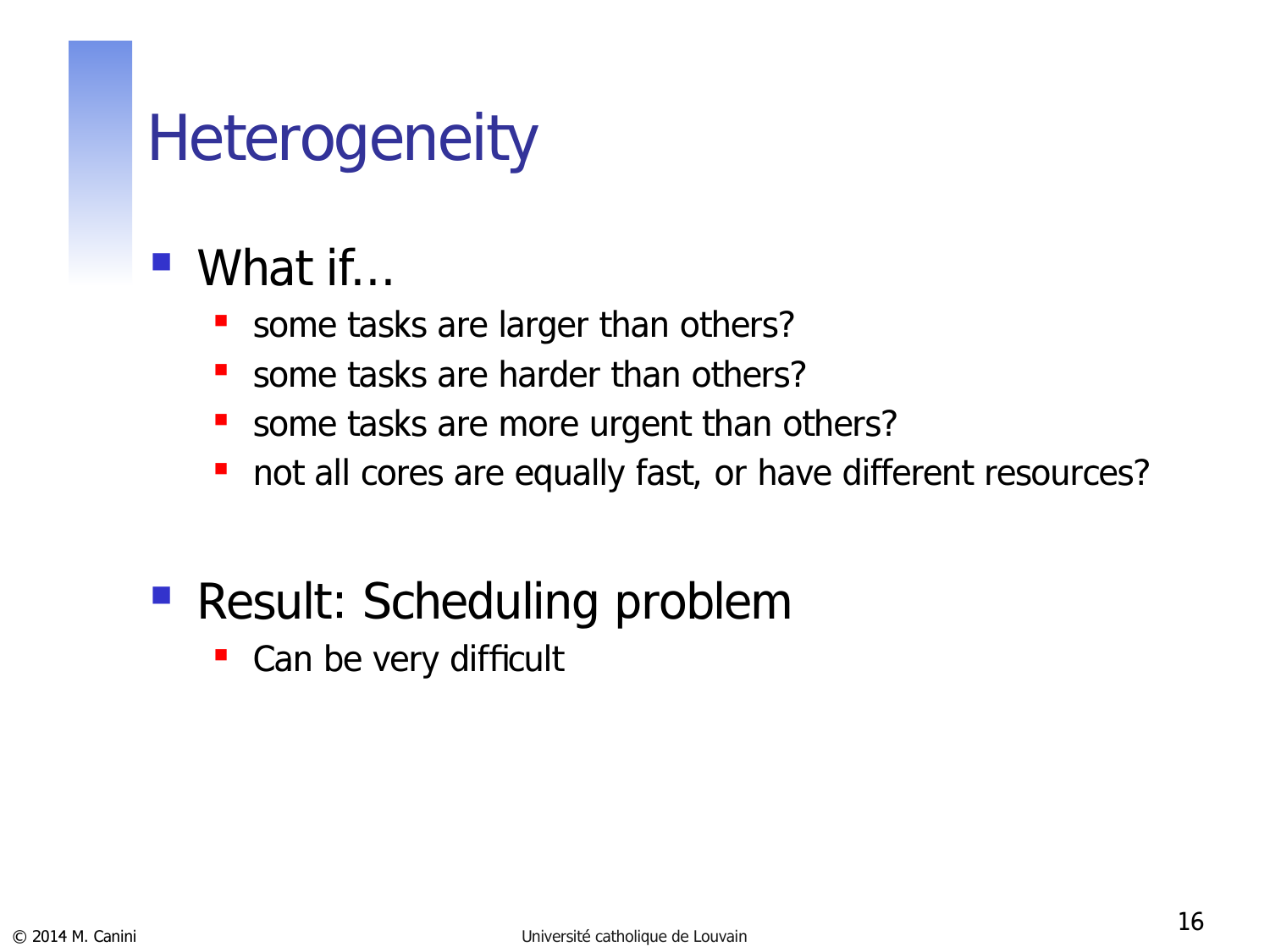

# Heterogeneity
What if...
some tasks are larger than others?
some tasks are harder than others?
some tasks are more urgent than others?
not all cores are equally fast, or have different resources?

Result: Scheduling problem
Can be very difficult
16
Université catholique de Louvain